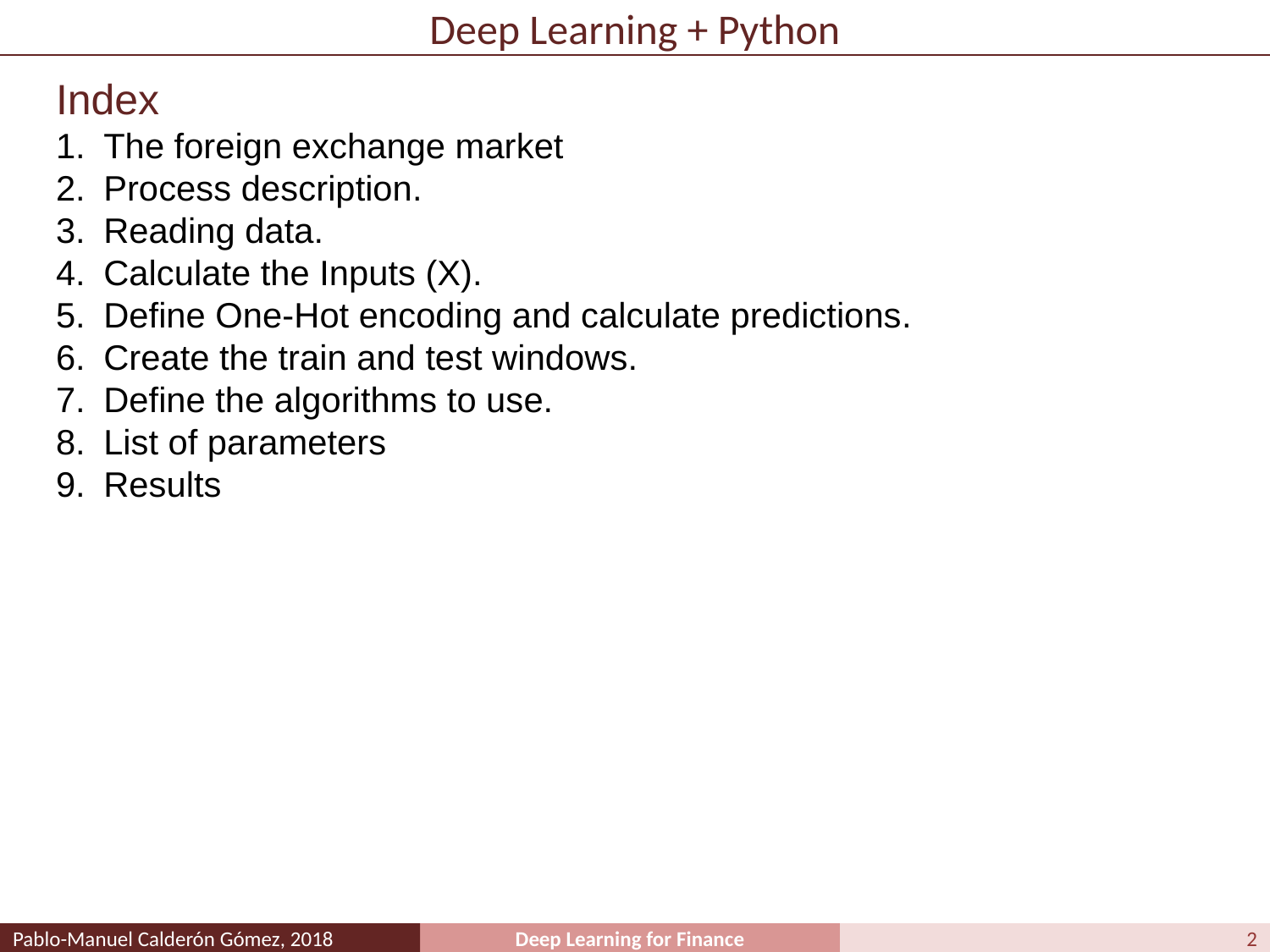

# Deep Learning + Python
Index
The foreign exchange market
Process description.
Reading data.
Calculate the Inputs (X).
Define One-Hot encoding and calculate predictions.
Create the train and test windows.
Define the algorithms to use.
List of parameters
Results

2
Pablo-Manuel Calderón Gómez, 2018
Deep Learning for Finance